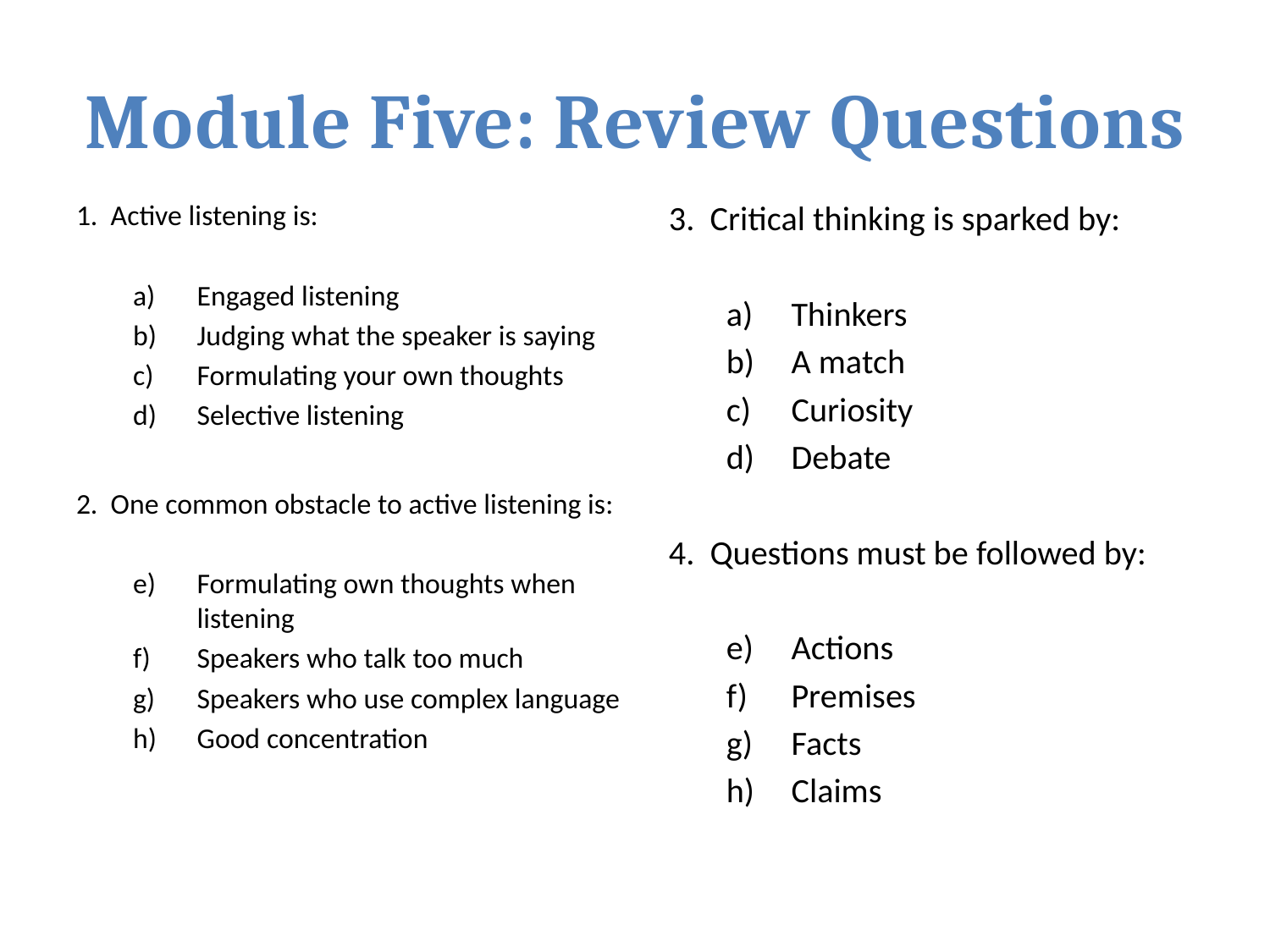

# Module Five: Review Questions
1.  Active listening is:

Engaged listening
Judging what the speaker is saying
Formulating your own thoughts
Selective listening

2.  One common obstacle to active listening is:

Formulating own thoughts when listening
Speakers who talk too much
Speakers who use complex language
Good concentration

3.  Critical thinking is sparked by:

Thinkers
A match
Curiosity
Debate

4.  Questions must be followed by:

Actions
Premises
Facts
Claims